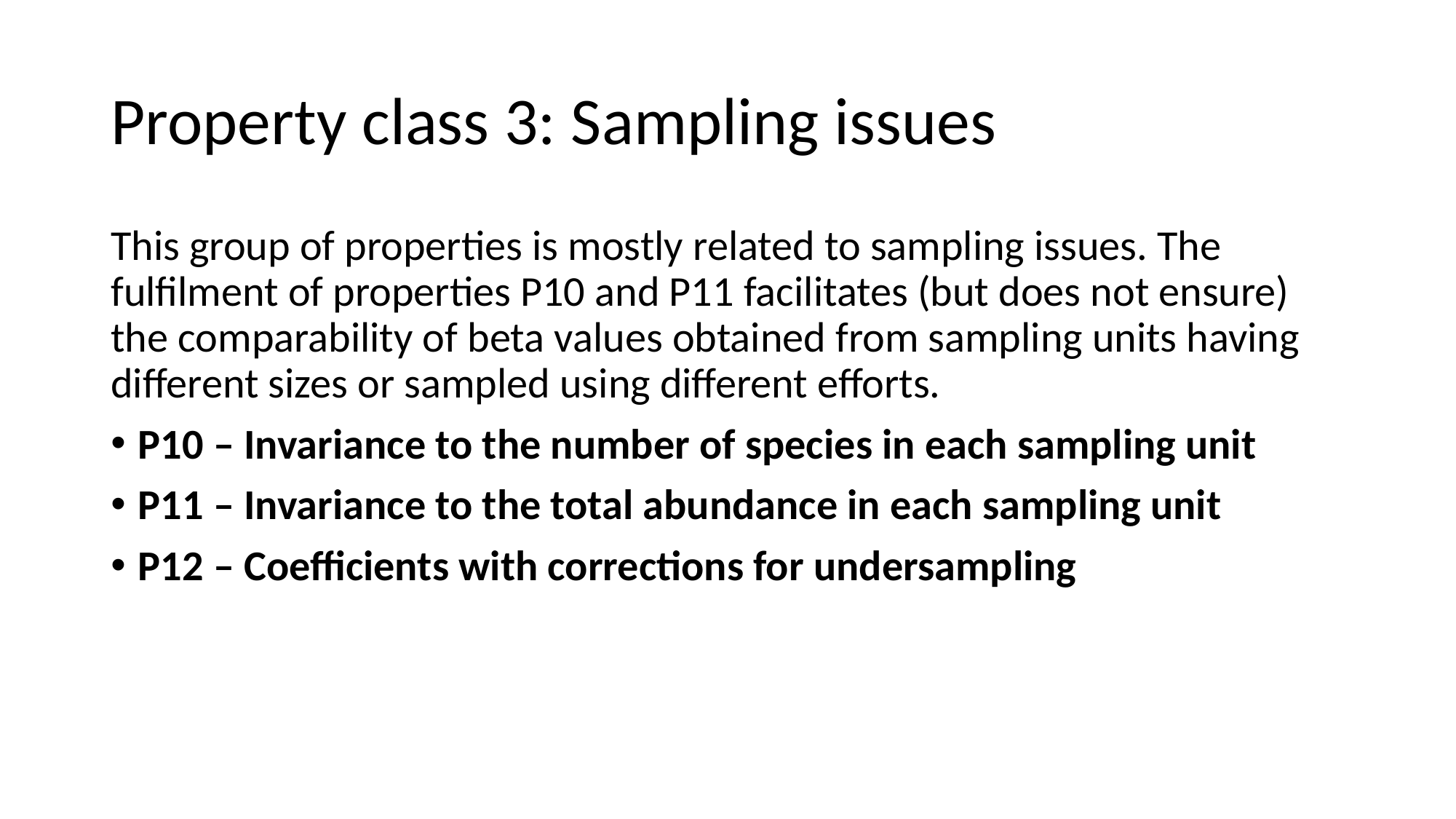

# Property class 3: Sampling issues
This group of properties is mostly related to sampling issues. The fulfilment of properties P10 and P11 facilitates (but does not ensure) the comparability of beta values obtained from sampling units having different sizes or sampled using different efforts.
P10 – Invariance to the number of species in each sampling unit
P11 – Invariance to the total abundance in each sampling unit
P12 – Coefficients with corrections for undersampling